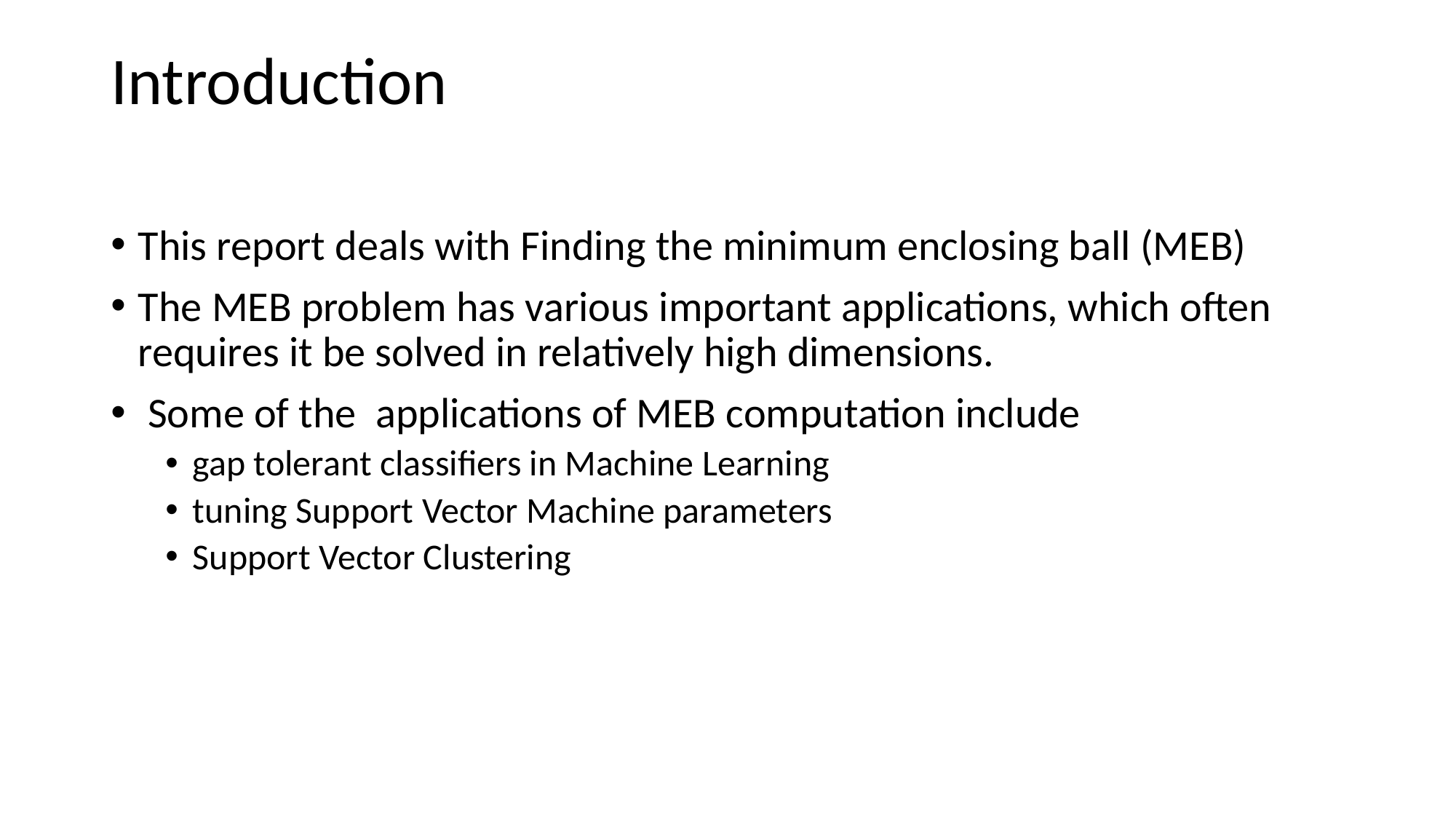

# Introduction
This report deals with Finding the minimum enclosing ball (MEB)
The MEB problem has various important applications, which often requires it be solved in relatively high dimensions.
 Some of the  applications of MEB computation include
gap tolerant classifiers in Machine Learning
tuning Support Vector Machine parameters
Support Vector Clustering